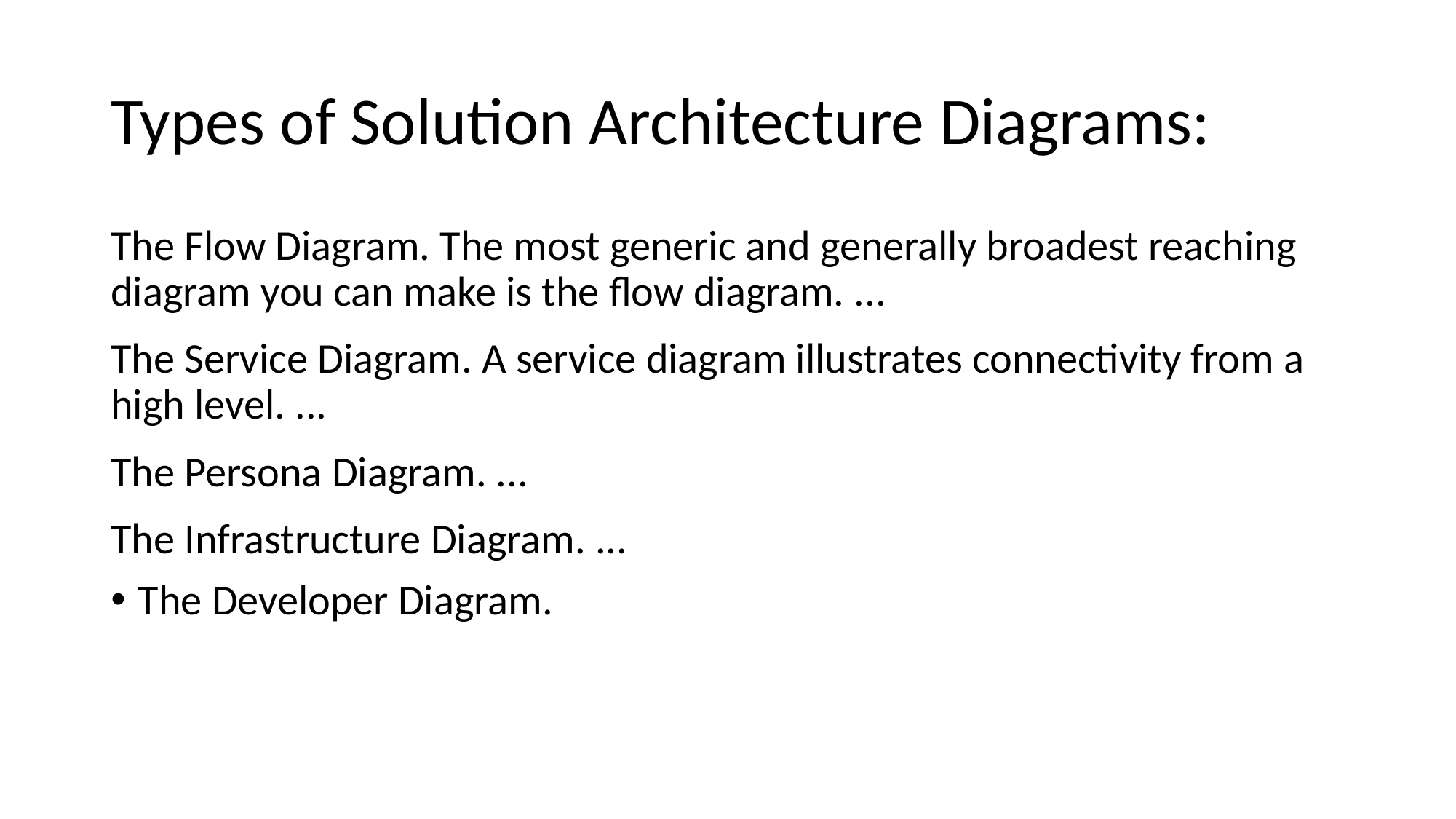

# Types of Solution Architecture Diagrams:
The Flow Diagram. The most generic and generally broadest reaching diagram you can make is the flow diagram. ...
The Service Diagram. A service diagram illustrates connectivity from a high level. ...
The Persona Diagram. ...
The Infrastructure Diagram. ...
The Developer Diagram.